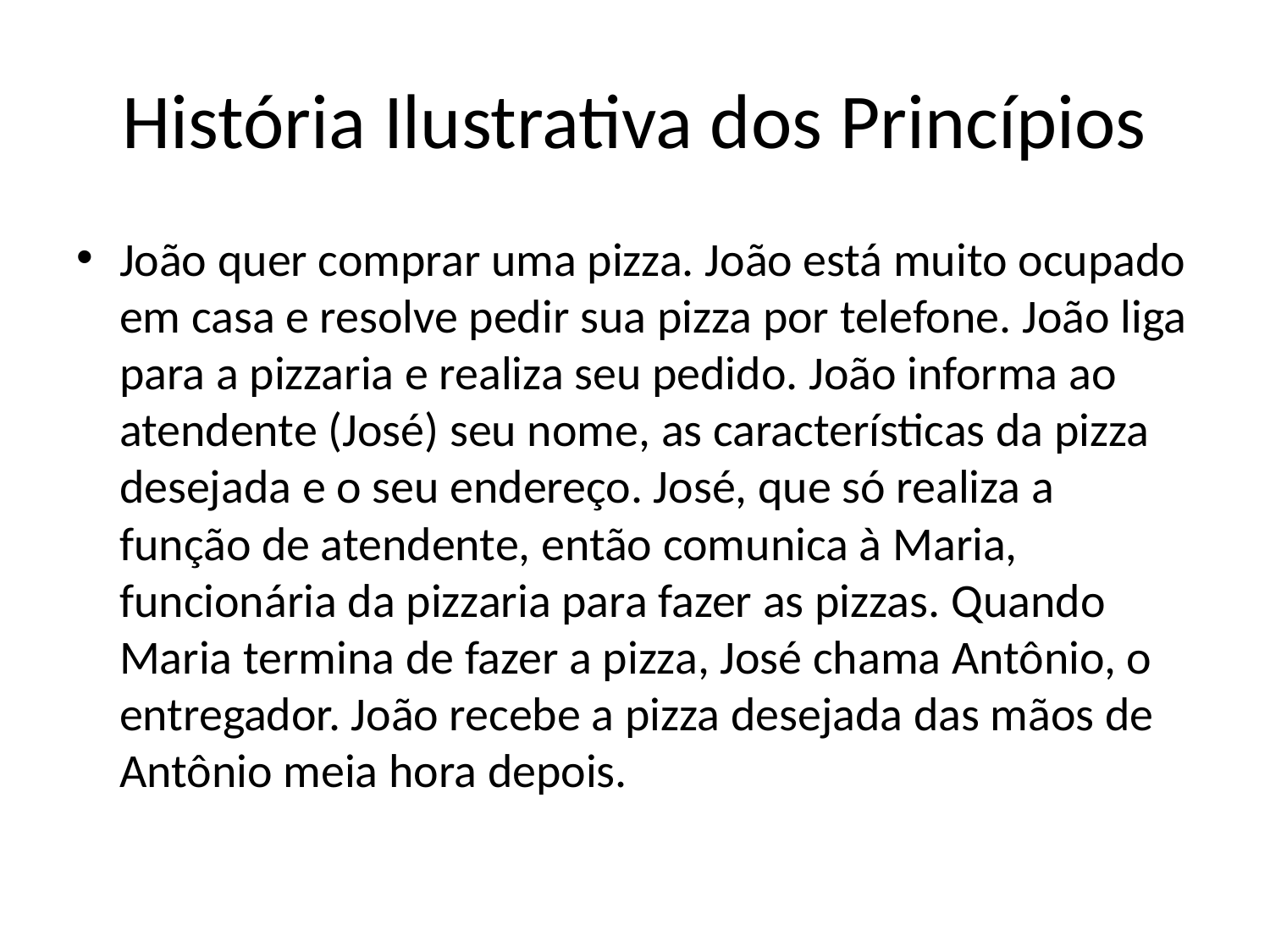

# História Ilustrativa dos Princípios
João quer comprar uma pizza. João está muito ocupado em casa e resolve pedir sua pizza por telefone. João liga para a pizzaria e realiza seu pedido. João informa ao atendente (José) seu nome, as características da pizza desejada e o seu endereço. José, que só realiza a função de atendente, então comunica à Maria, funcionária da pizzaria para fazer as pizzas. Quando Maria termina de fazer a pizza, José chama Antônio, o entregador. João recebe a pizza desejada das mãos de Antônio meia hora depois.